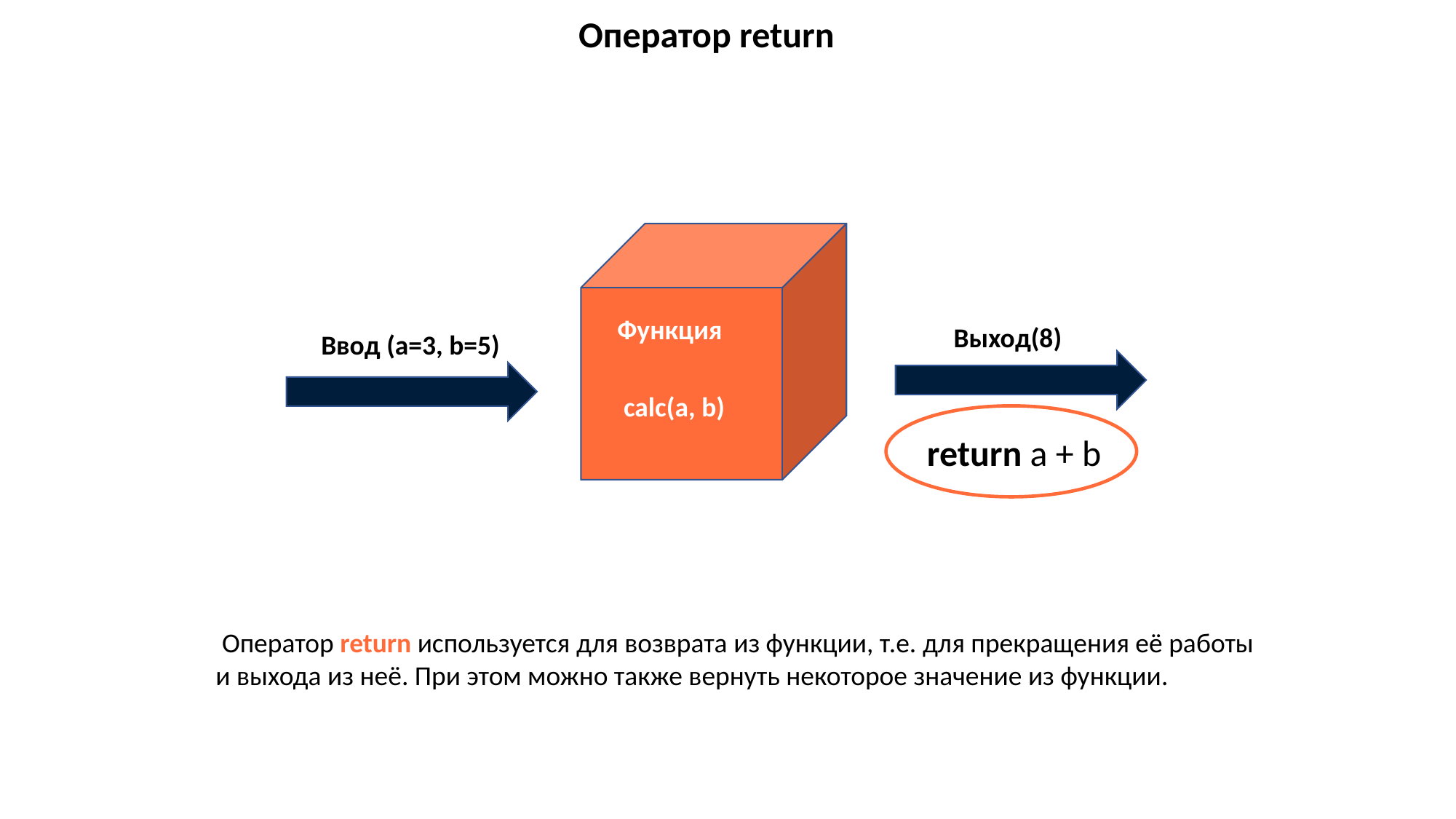

Оператор return

Функция
Выход(8)
Ввод (a=3, b=5)

calc(a, b)

return a + b
 Оператор return используется для возврата из функции, т.е. для прекращения её работы​
и выхода из неё. При этом можно также вернуть некоторое значение из функции.